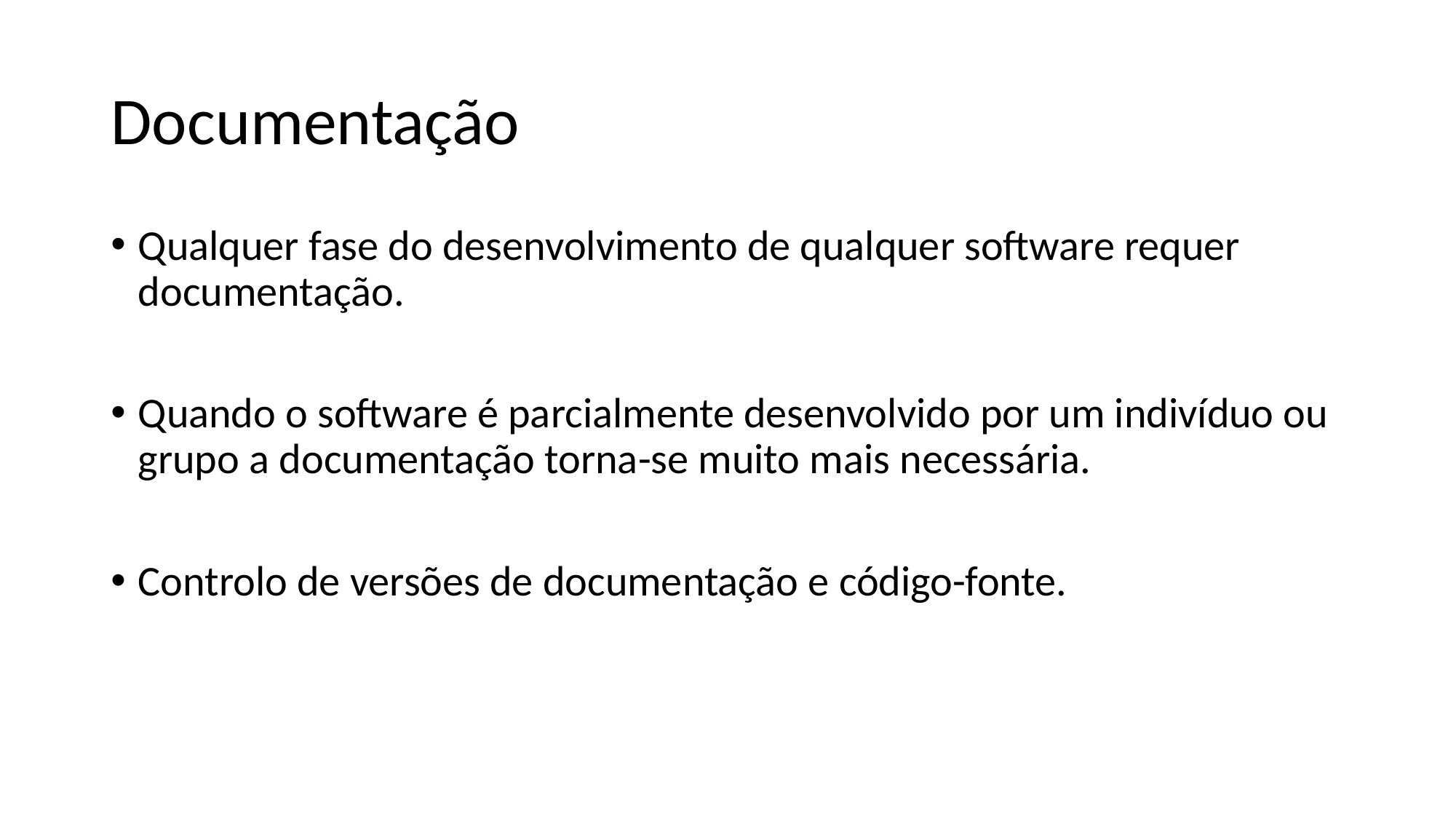

# Documentação
Qualquer fase do desenvolvimento de qualquer software requer documentação.

Quando o software é parcialmente desenvolvido por um indivíduo ou grupo a documentação torna-se muito mais necessária.

Controlo de versões de documentação e código-fonte.